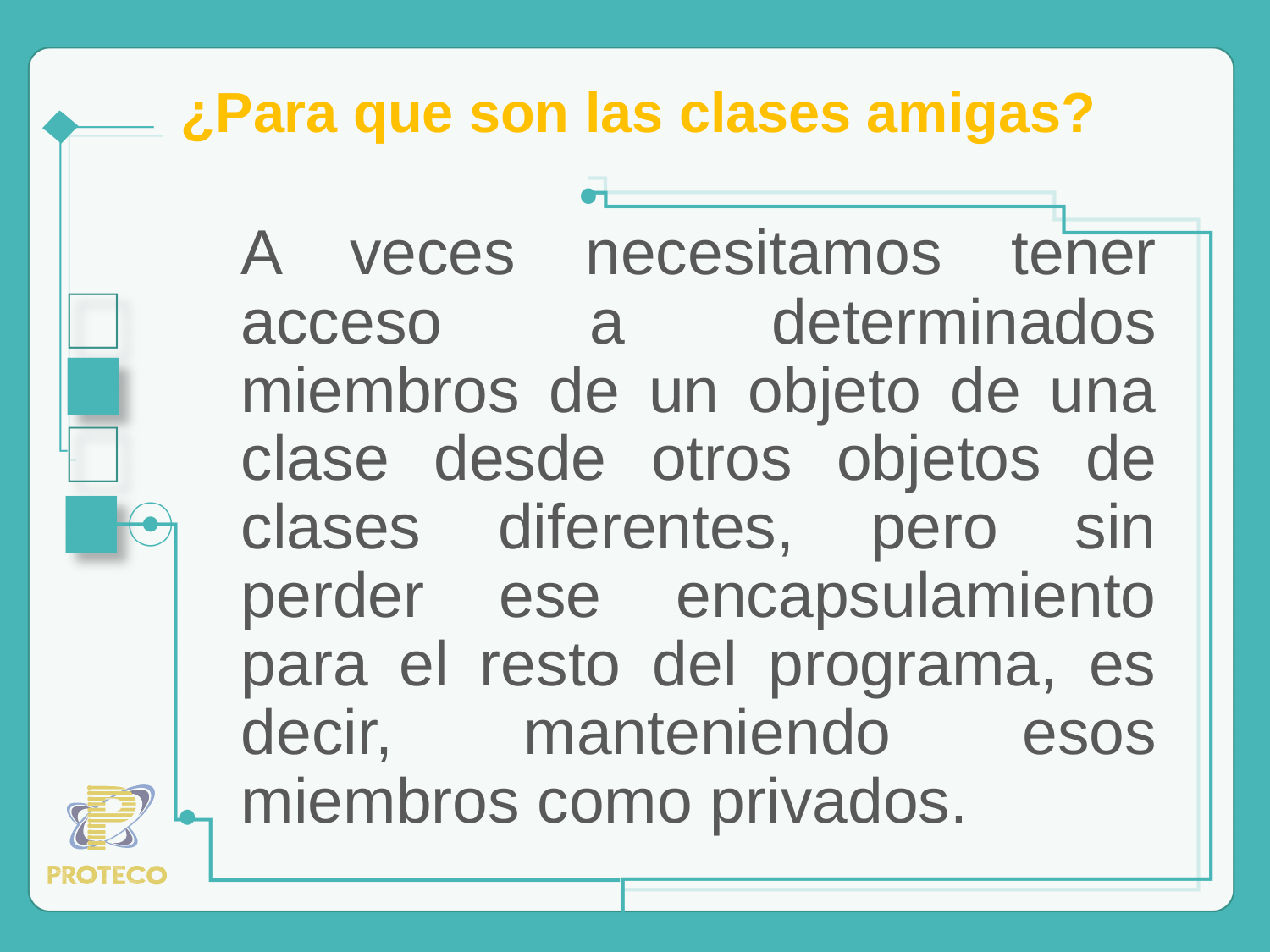

# ¿Para que son las clases amigas?
A veces necesitamos tener acceso a determinados miembros de un objeto de una clase desde otros objetos de clases diferentes, pero sin perder ese encapsulamiento para el resto del programa, es decir, manteniendo esos miembros como privados.